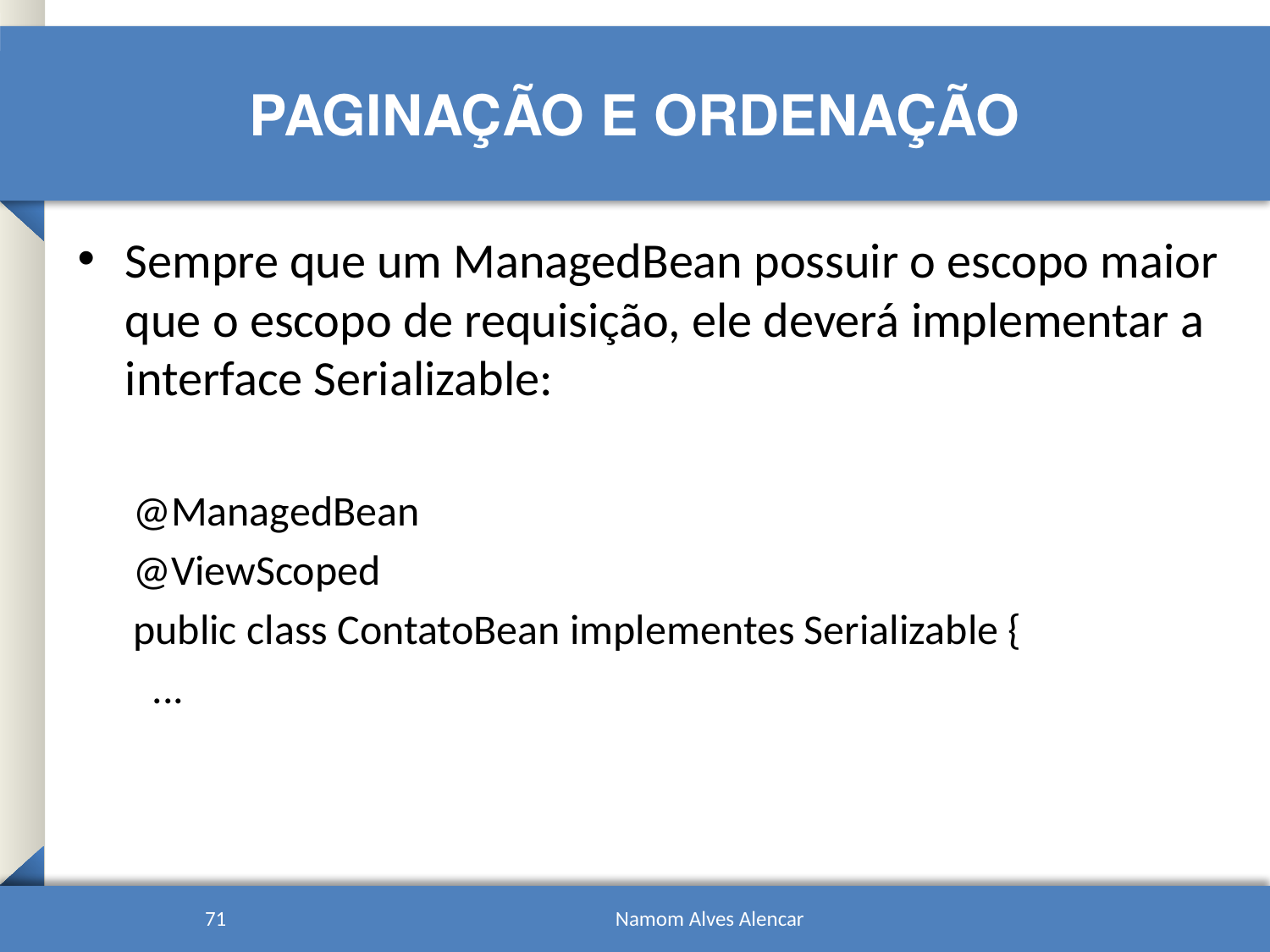

# paginação e ordenação
Sempre que um ManagedBean possuir o escopo maior que o escopo de requisição, ele deverá implementar a interface Serializable:

@ManagedBean
@ViewScoped
public class ContatoBean implementes Serializable {
  ...
71
Namom Alves Alencar